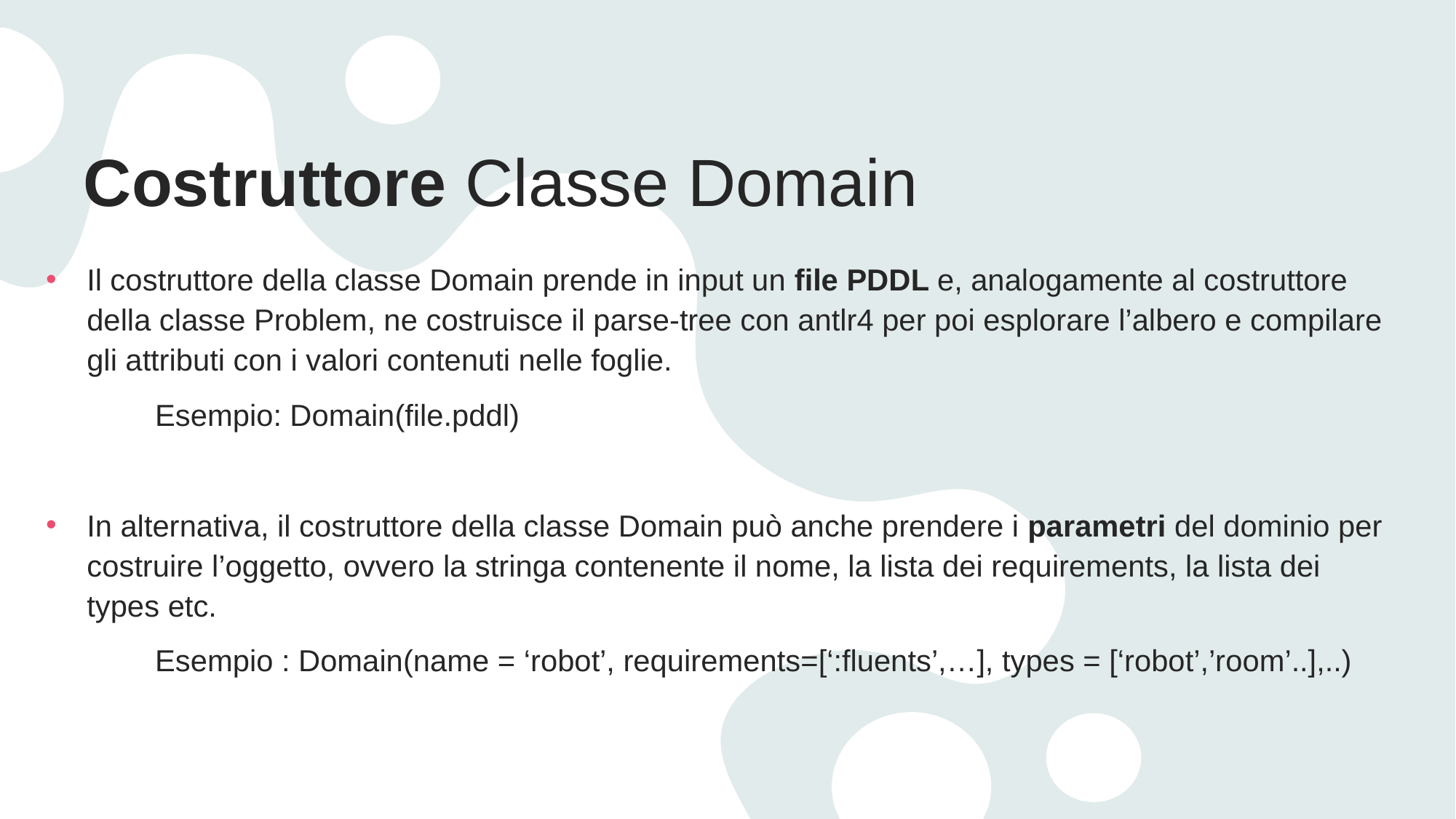

# Costruttore Classe Domain
Il costruttore della classe Domain prende in input un file PDDL e, analogamente al costruttore della classe Problem, ne costruisce il parse-tree con antlr4 per poi esplorare l’albero e compilare gli attributi con i valori contenuti nelle foglie.
	Esempio: Domain(file.pddl)

In alternativa, il costruttore della classe Domain può anche prendere i parametri del dominio per costruire l’oggetto, ovvero la stringa contenente il nome, la lista dei requirements, la lista dei types etc.
	Esempio : Domain(name = ‘robot’, requirements=[‘:fluents’,…], types = [‘robot’,’room’..],..)